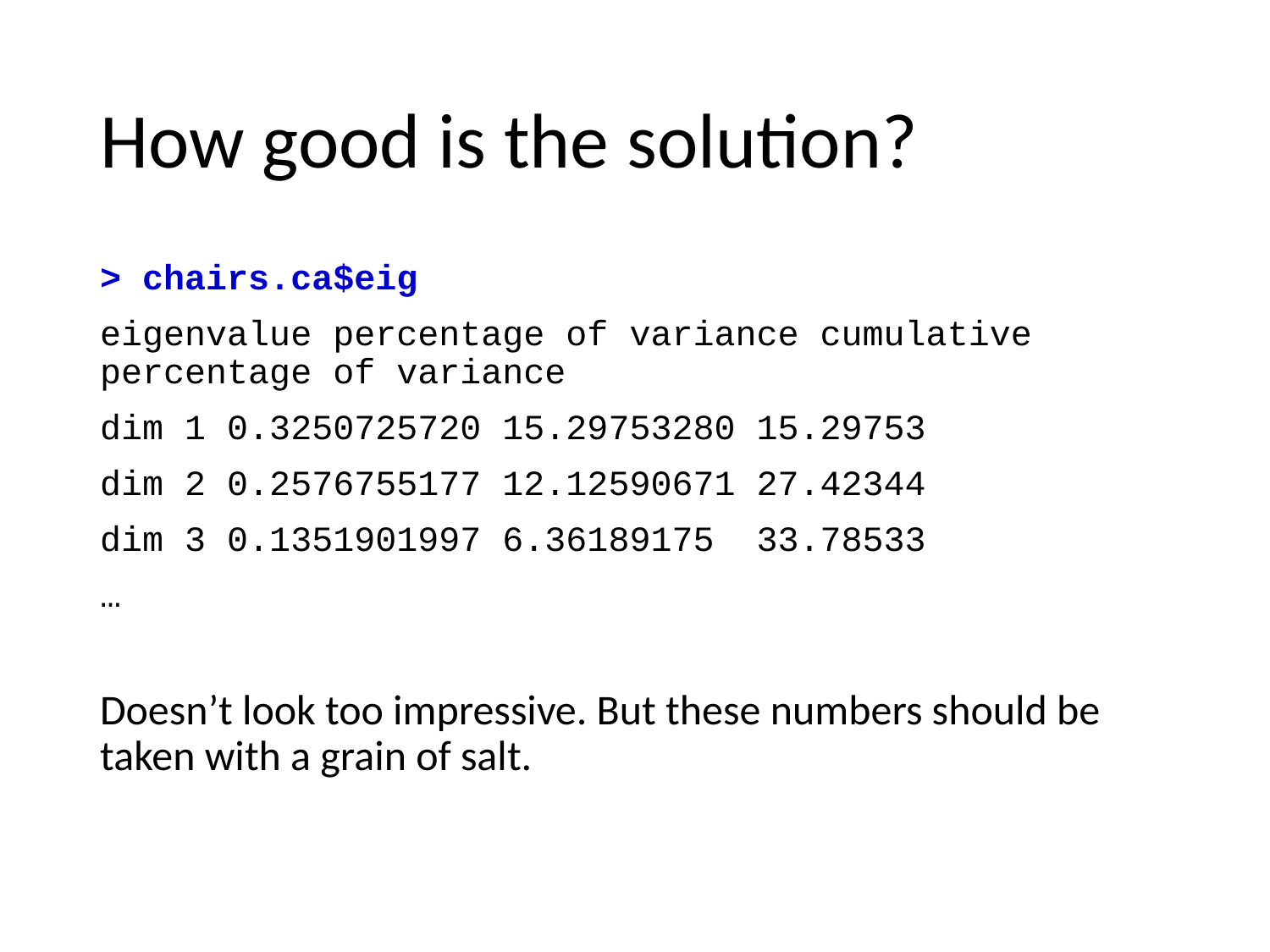

# How good is the solution?
> chairs.ca$eig
eigenvalue percentage of variance cumulative percentage of variance
dim 1 0.3250725720 15.29753280 15.29753
dim 2 0.2576755177 12.12590671 27.42344
dim 3 0.1351901997 6.36189175  33.78533
…

Doesn’t look too impressive. But these numbers should be taken with a grain of salt.